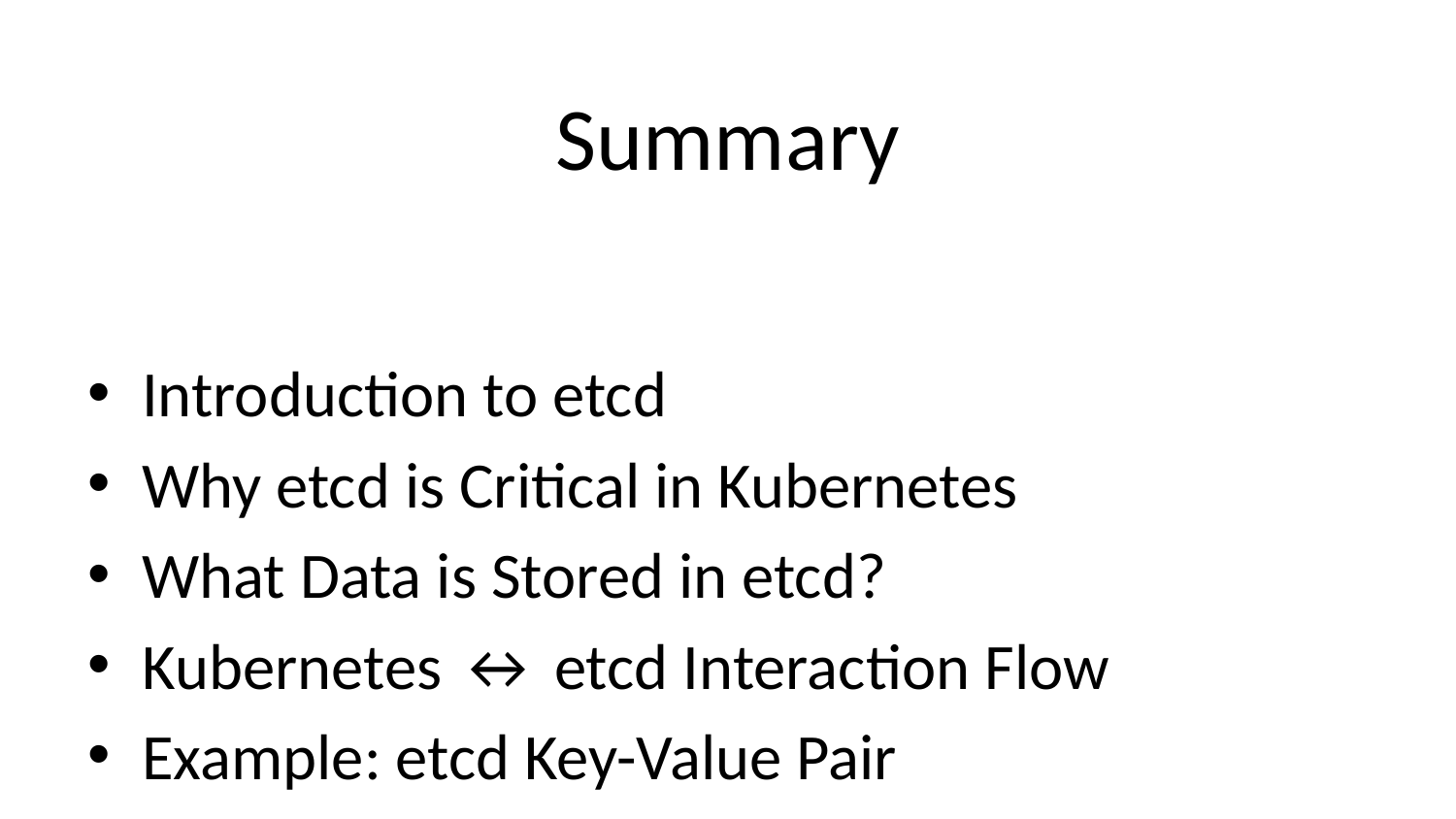

# Summary

Introduction to etcd
Why etcd is Critical in Kubernetes
What Data is Stored in etcd?
Kubernetes ↔ etcd Interaction Flow
Example: etcd Key-Value Pair
etcd vs Traditional Databases
Best Practices with etcd
What Happens if etcd Fails?
Summary of etcd’s Role